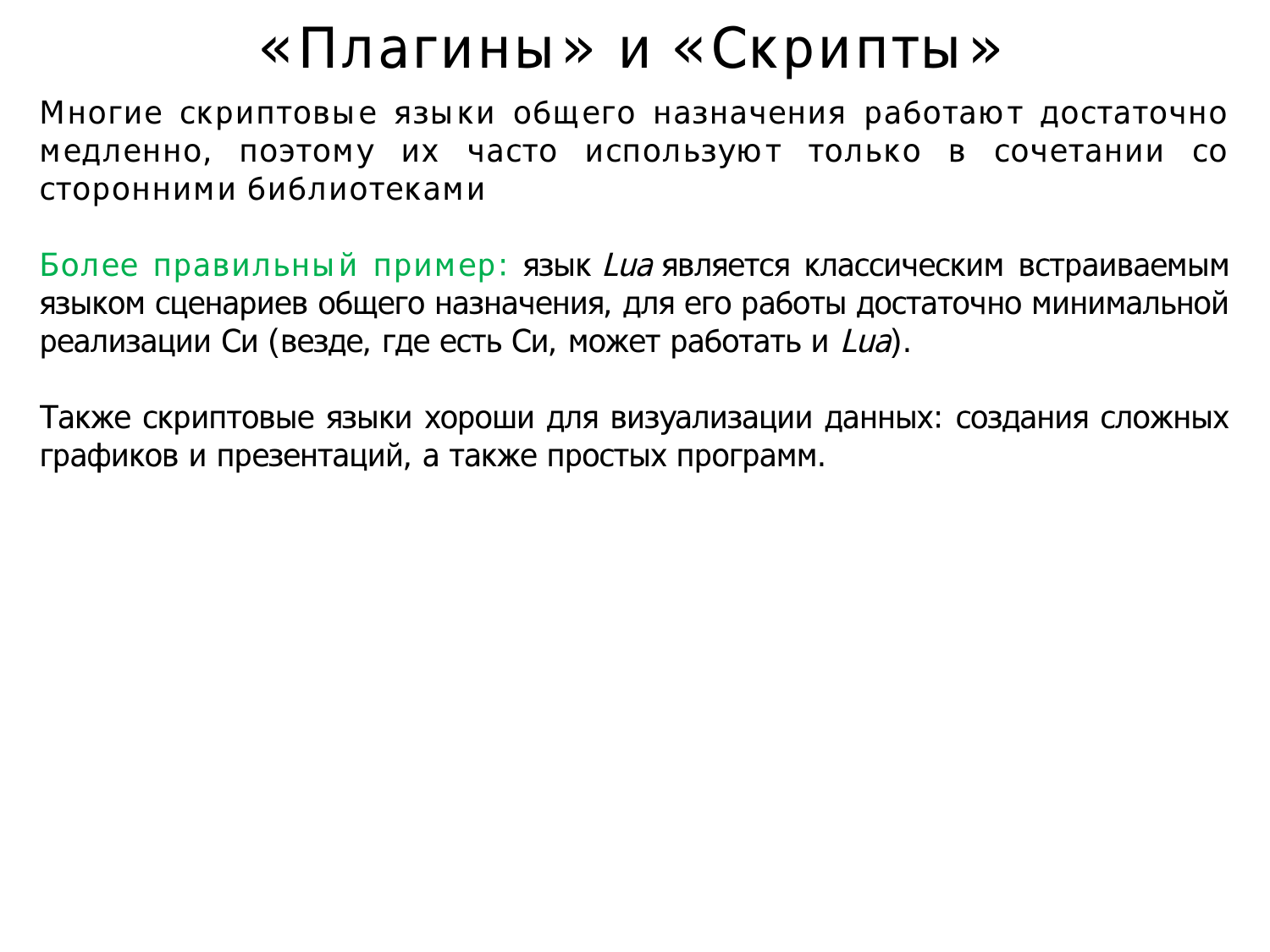

«Плагины» и «Скрипты»
Многие скриптовые языки общего назначения работают достаточно медленно, поэтому их часто используют только в сочетании со сторонними библиотеками

Более правильный пример: язык Lua является классическим встраиваемым языком сценариев общего назначения, для его работы достаточно минимальной реализации Си (везде, где есть Си, может работать и Lua).

Также скриптовые языки хороши для визуализации данных: создания сложных графиков и презентаций, а также простых программ.